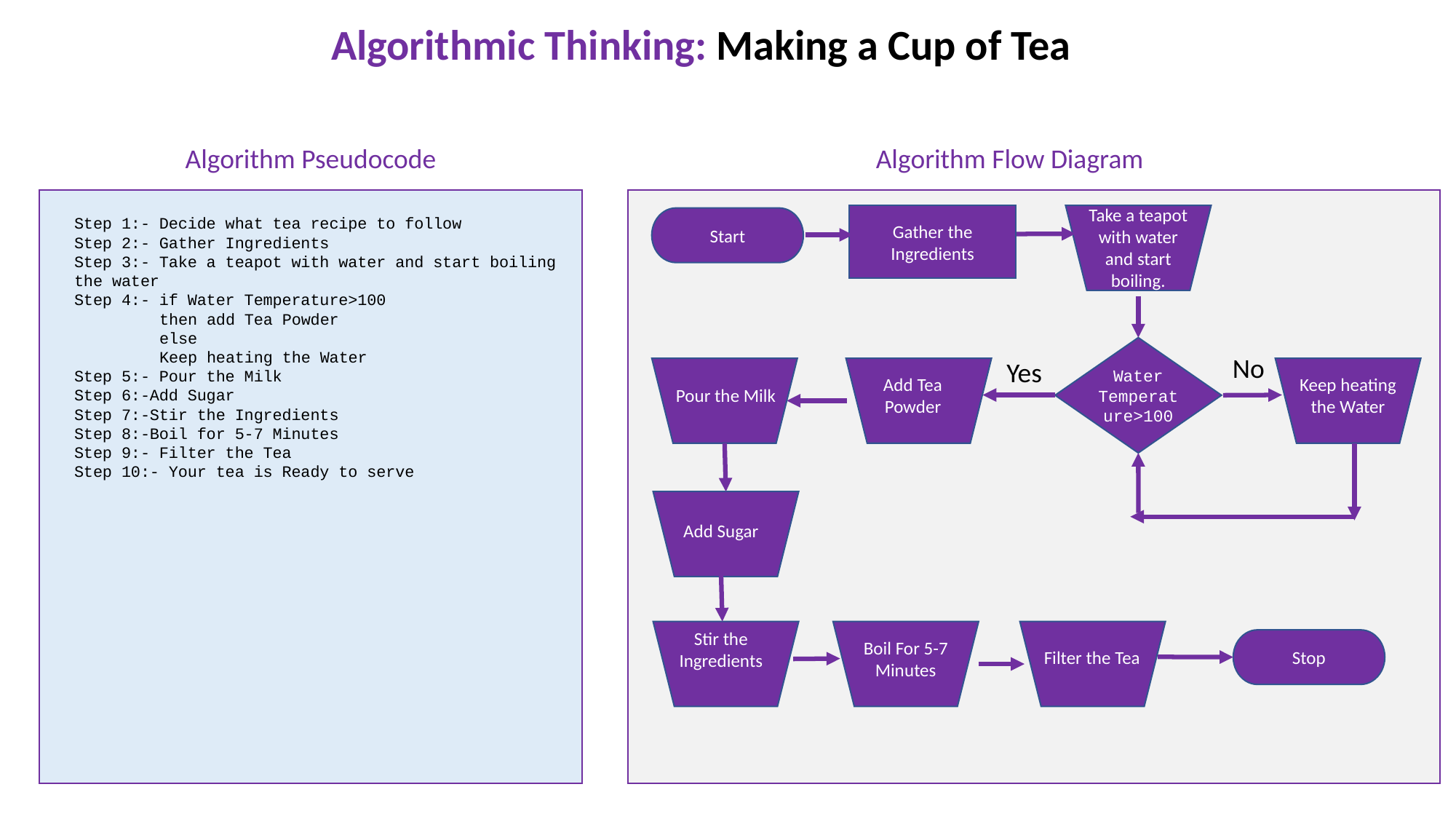

Algorithmic Thinking: Making a Cup of Tea
Algorithm Pseudocode
Algorithm Flow Diagram

Take a teapot with water and start boiling.
Gather the Ingredients

Step 1:- Decide what tea recipe to follow
Step 2:- Gather Ingredients
Step 3:- Take a teapot with water and start boiling the water
Step 4:- if Water Temperature>100
         then add Tea Powder
         else
         Keep heating the Water
Step 5:- Pour the Milk
Step 6:-Add Sugar
Step 7:-Stir the Ingredients
Step 8:-Boil for 5-7 Minutes
Step 9:- Filter the Tea
Step 10:- Your tea is Ready to serve
Start
Water Temperature>100
No
Yes

Add Tea Powder
Keep heating the Water
Pour the Milk

Add Sugar

Stir the Ingredients
Stop
Boil For 5-7 Minutes
Filter the Tea